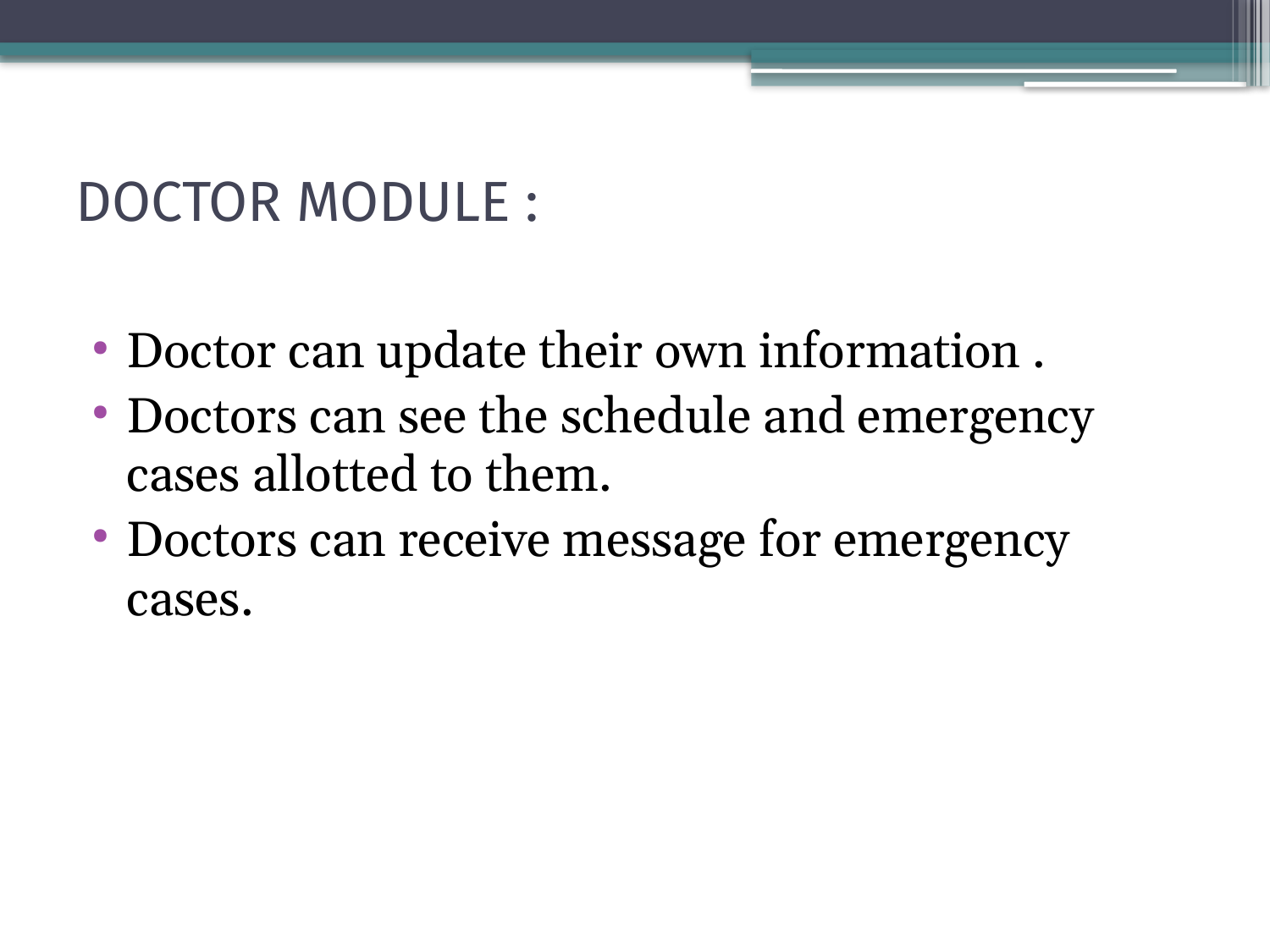

# DOCTOR MODULE :
Doctor can update their own information .
Doctors can see the schedule and emergency cases allotted to them.
Doctors can receive message for emergency cases.